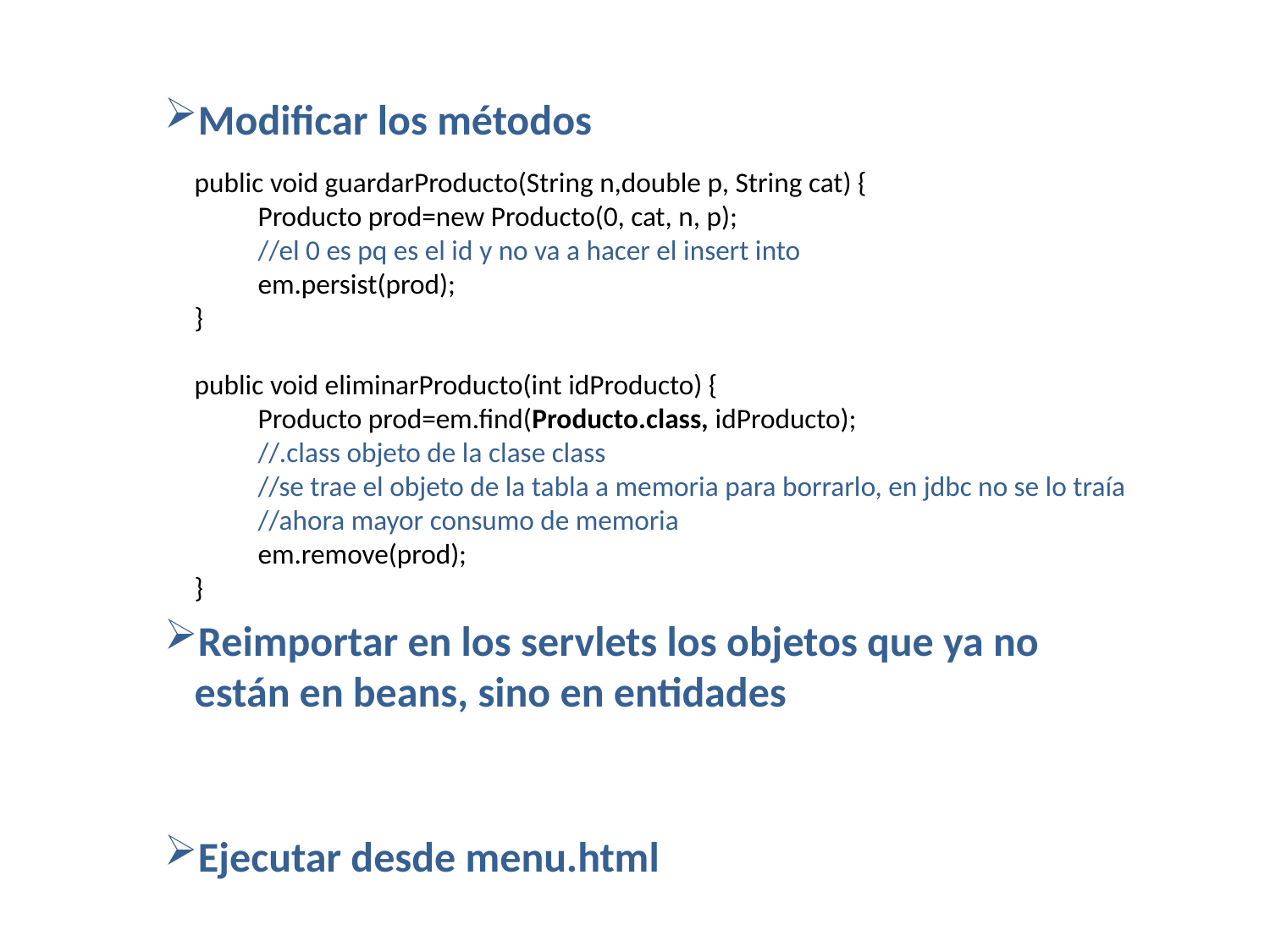

Modificar los métodos
public void guardarProducto(String n,double p, String cat) {
Producto prod=new Producto(0, cat, n, p);
//el 0 es pq es el id y no va a hacer el insert into
em.persist(prod);
}

public void eliminarProducto(int idProducto) {
Producto prod=em.find(Producto.class, idProducto);
//.class objeto de la clase class
//se trae el objeto de la tabla a memoria para borrarlo, en jdbc no se lo traía
//ahora mayor consumo de memoria
em.remove(prod);
}
Reimportar en los servlets los objetos que ya no están en beans, sino en entidades

Ejecutar desde menu.html